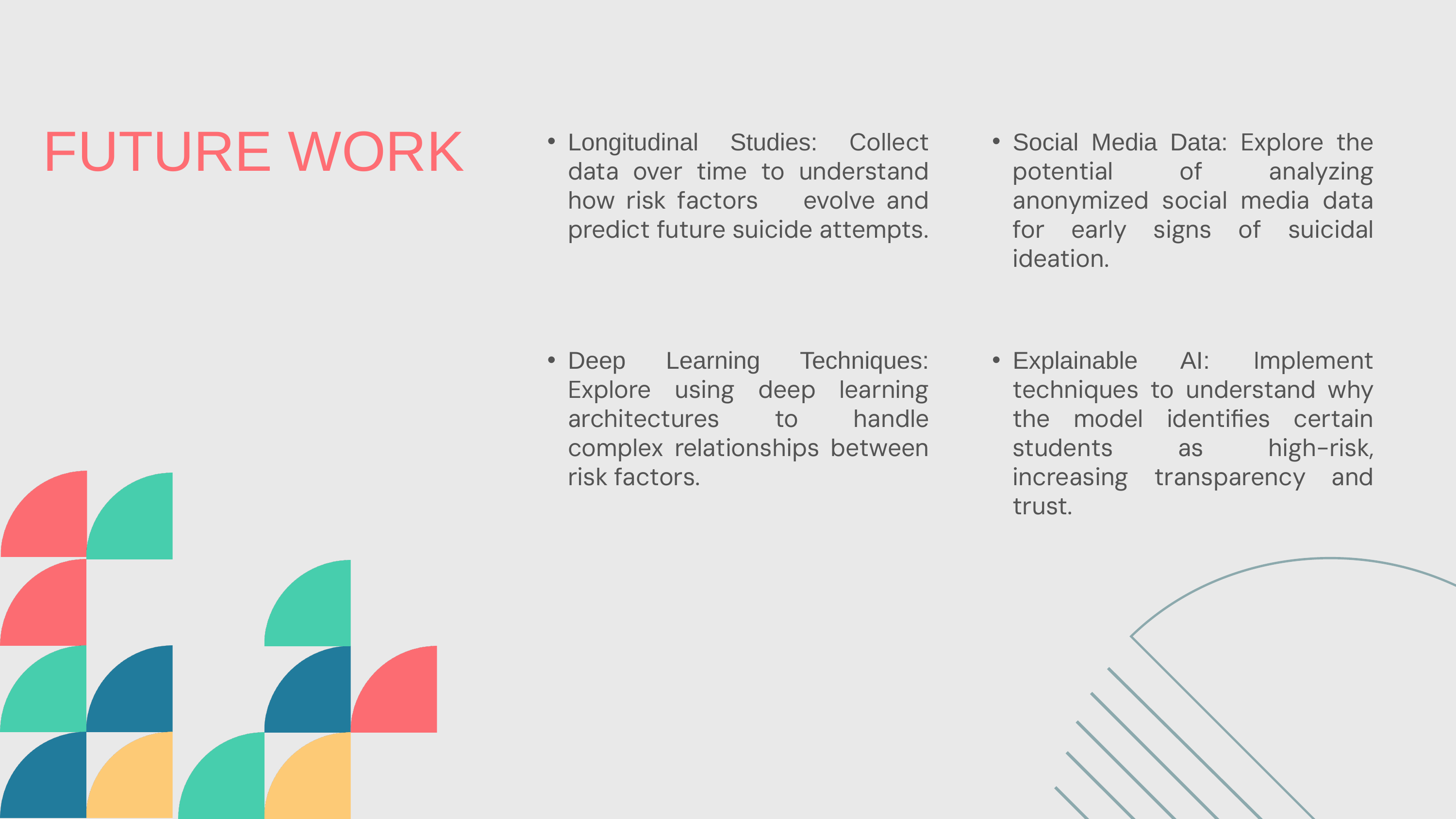

FUTURE WORK
Longitudinal Studies: Collect data over time to understand how risk factors    evolve and predict future suicide attempts.
Social Media Data: Explore the potential of analyzing anonymized social media data for early signs of suicidal ideation.
Deep Learning Techniques: Explore using deep learning architectures to handle complex relationships between risk factors.
Explainable AI: Implement techniques to understand why the model identifies certain students as high-risk, increasing transparency and trust.